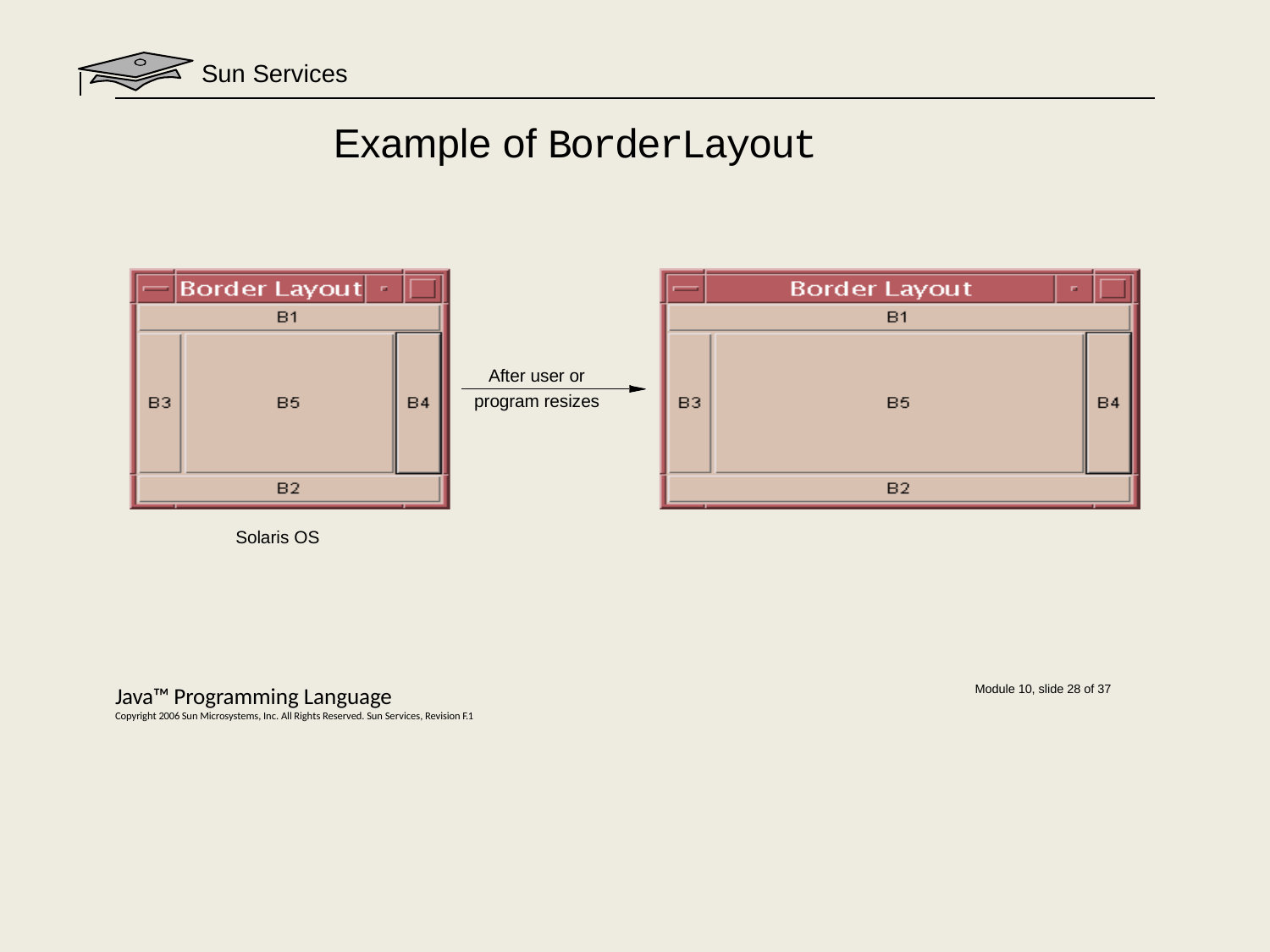

# Sun Services

Example of BorderLayout

After user or  program resizes

Solaris OS
Java™ Programming Language
Copyright 2006 Sun Microsystems, Inc. All Rights Reserved. Sun Services, Revision F.1
Module 10, slide 28 of 37